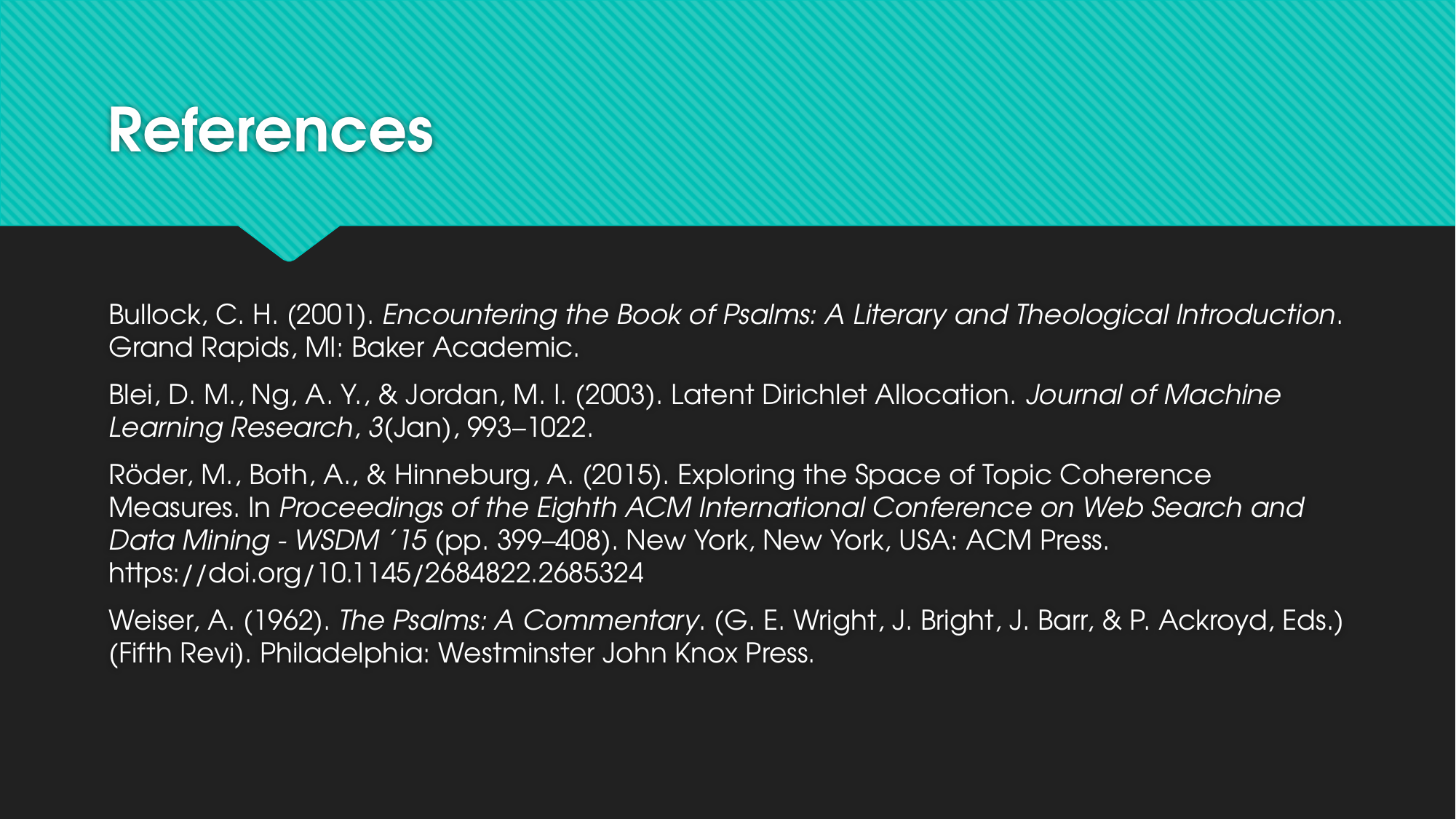

# References
Bullock, C. H. (2001). Encountering the Book of Psalms: A Literary and Theological Introduction. Grand Rapids, MI: Baker Academic.
Blei, D. M., Ng, A. Y., & Jordan, M. I. (2003). Latent Dirichlet Allocation. Journal of Machine Learning Research, 3(Jan), 993–1022.
Röder, M., Both, A., & Hinneburg, A. (2015). Exploring the Space of Topic Coherence Measures. In Proceedings of the Eighth ACM International Conference on Web Search and Data Mining - WSDM ’15 (pp. 399–408). New York, New York, USA: ACM Press. https://doi.org/10.1145/2684822.2685324
Weiser, A. (1962). The Psalms: A Commentary. (G. E. Wright, J. Bright, J. Barr, & P. Ackroyd, Eds.) (Fifth Revi). Philadelphia: Westminster John Knox Press.